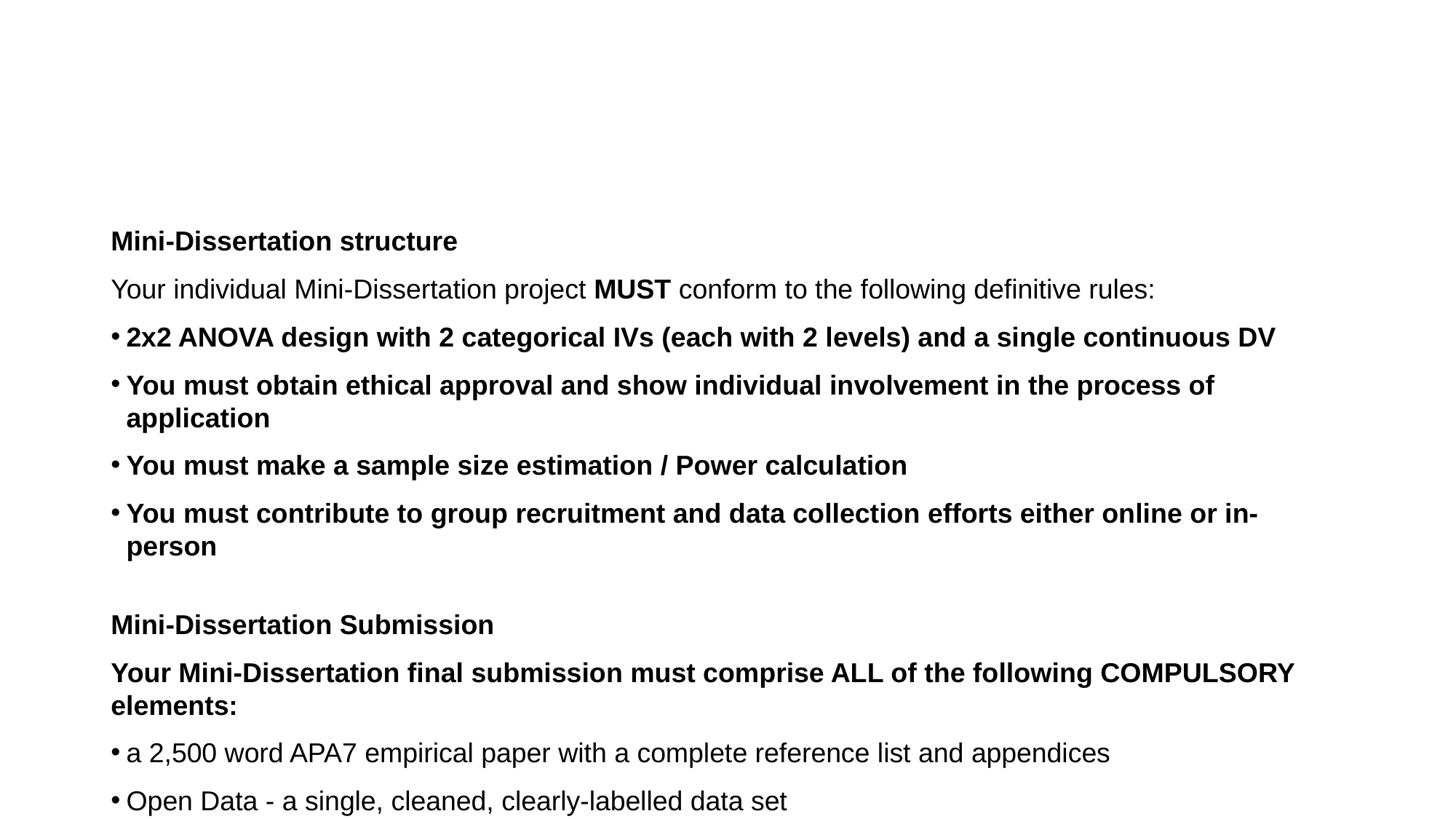

Mini-Dissertation structure
Your individual Mini-Dissertation project MUST conform to the following definitive rules:
2x2 ANOVA design with 2 categorical IVs (each with 2 levels) and a single continuous DV
You must obtain ethical approval and show individual involvement in the process of application
You must make a sample size estimation / Power calculation
You must contribute to group recruitment and data collection efforts either online or in-person
Mini-Dissertation Submission
Your Mini-Dissertation final submission must comprise ALL of the following COMPULSORY elements:
a 2,500 word APA7 empirical paper with a complete reference list and appendices
Open Data - a single, cleaned, clearly-labelled data set
Open Materials - a complete, replication-ready materials package detailing materials relevant to your individual write-up
A reflective account covering the Mini-Dissertation (not a moan about your group or strikes or having to do research)
Illustrative MD topics
The effect of gender stereotype and task difficulty on memory performance
The role of facial symmetry and filter type on ratings of attractiveness of online dating profile pictures
Exposure to negative news media, trait anxiety and the BAME community under COVID-19
The effects of Agentic and Communal Narcissism, attitudes towards COVID-19 and lockdown compliance
The effect of personality and sleep disturbance on academic performance
Need for cognition, pre-sentencing information and perceptions of guilt in a jury decision making task
But let’s deep dive this one
The effect of Conscientiousness and Caffeine intake on Academic Self-Handicapping
The effect of Independent Variable A and Independent Variable B on a continuous Dependent Variable
Conscientiousness IV(A1) Low or IV(A2) high - Independent Variable IV(A)
Caffeine intake IV(B1) Low or IV(B2) high - Independent Variable IV(B)
Academic Self-Handicapping (6 item 1-5 Likert style, ‘continuous’ Dependent Variable DV)
What about the other 3 people in the group?
Rest of the group:
The effect of Conscientiousness and Caffeine intake on Academic Self-Handicapping
Extraversion (Low/High) & Sleep (Sound/Disturbed) on ASH
Openness to experience (Low/High) & Family Attitude to Education (Pro/Con) on ASH
Neuroticism (Low/High) & Attitude to Feedback (Open/Sensitive) on ASH
Not too complicated, right?
Can you see the economies of effort and implicit support opportunities?